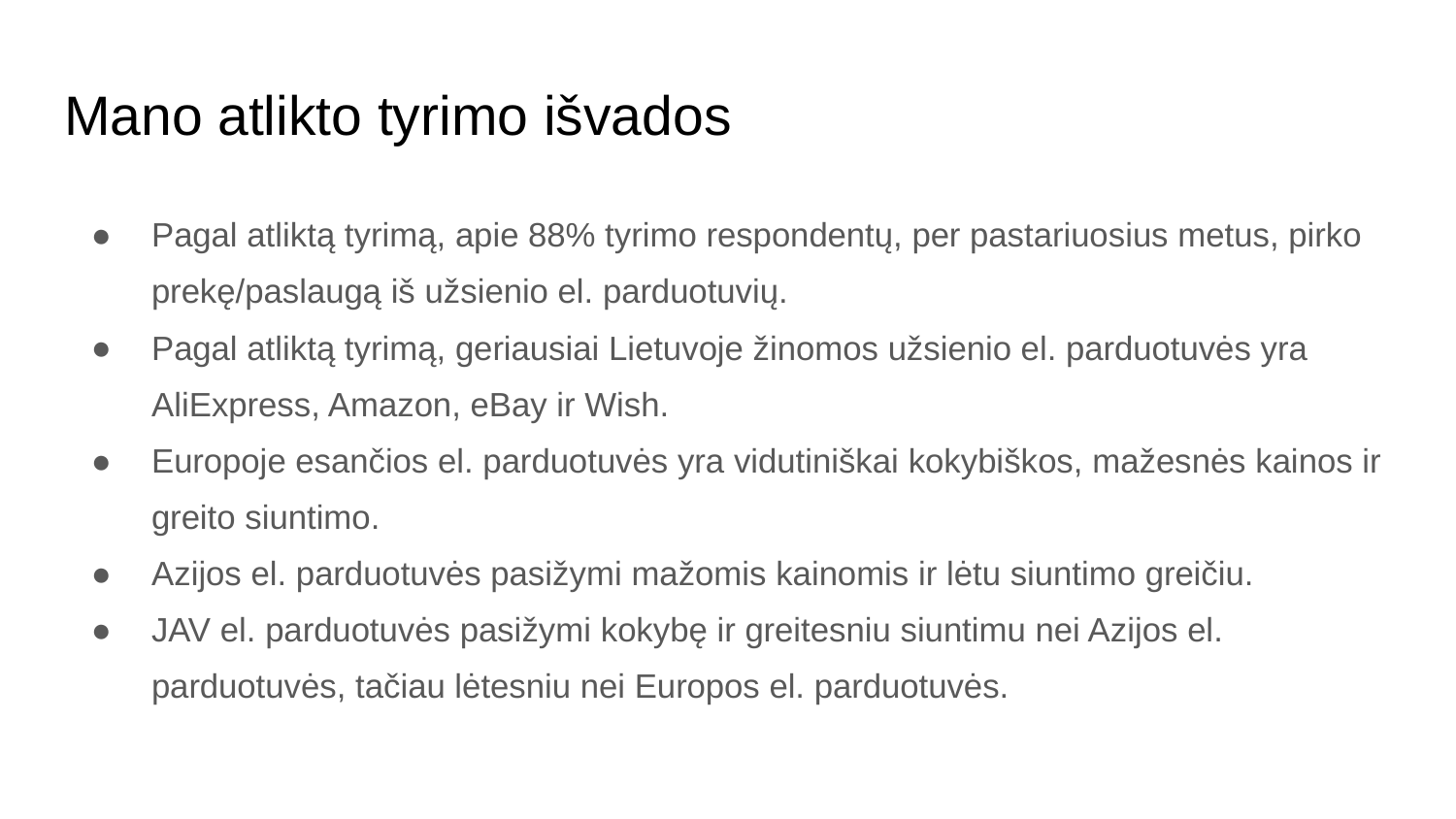

# Mano atlikto tyrimo išvados
Pagal atliktą tyrimą, apie 88% tyrimo respondentų, per pastariuosius metus, pirko prekę/paslaugą iš užsienio el. parduotuvių.
Pagal atliktą tyrimą, geriausiai Lietuvoje žinomos užsienio el. parduotuvės yra AliExpress, Amazon, eBay ir Wish.
Europoje esančios el. parduotuvės yra vidutiniškai kokybiškos, mažesnės kainos ir greito siuntimo.
Azijos el. parduotuvės pasižymi mažomis kainomis ir lėtu siuntimo greičiu.
JAV el. parduotuvės pasižymi kokybę ir greitesniu siuntimu nei Azijos el. parduotuvės, tačiau lėtesniu nei Europos el. parduotuvės.